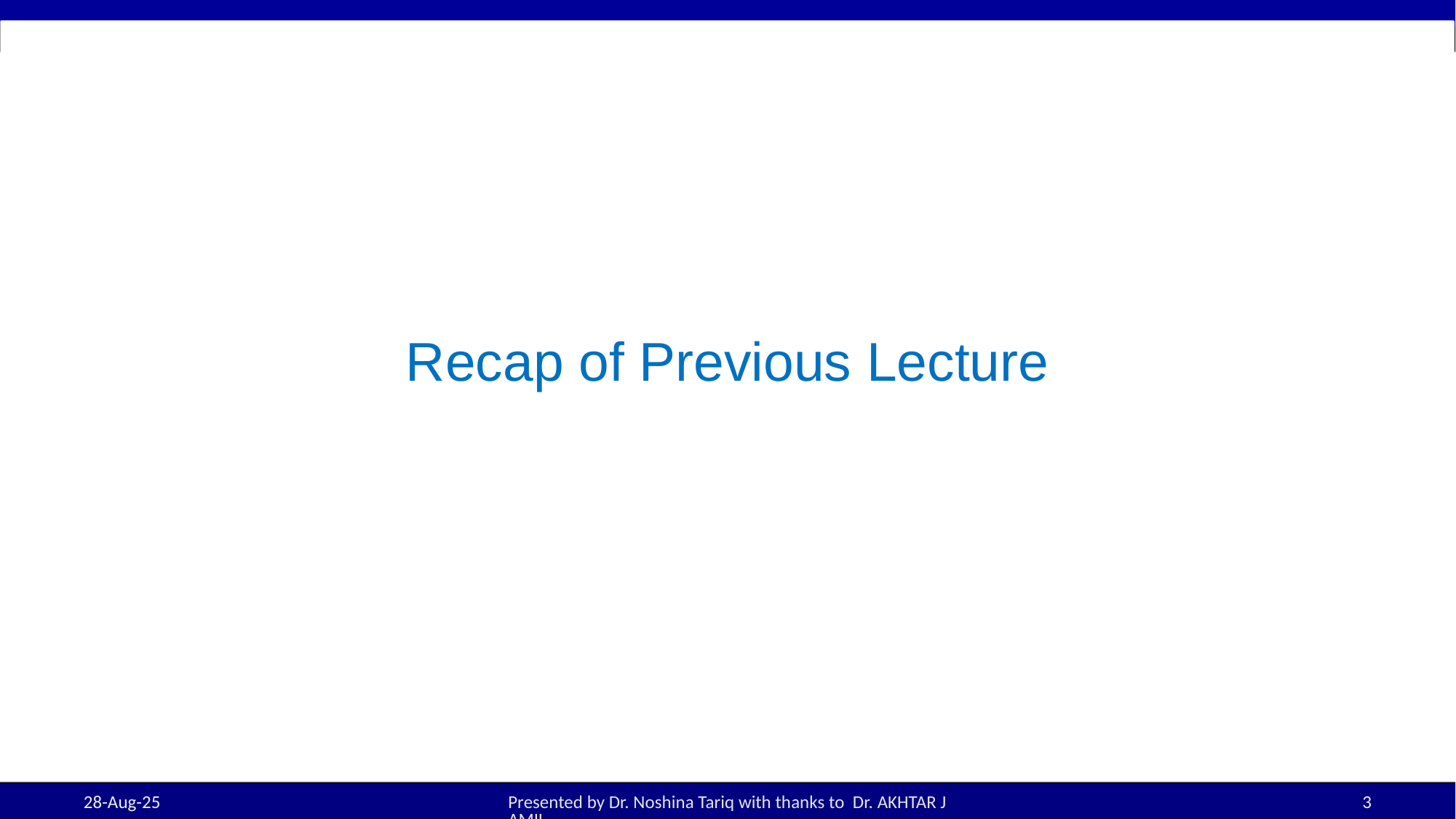

# Recap of Previous Lecture
28-Aug-25
Presented by Dr. Noshina Tariq with thanks to  Dr. AKHTAR JAMIL
3